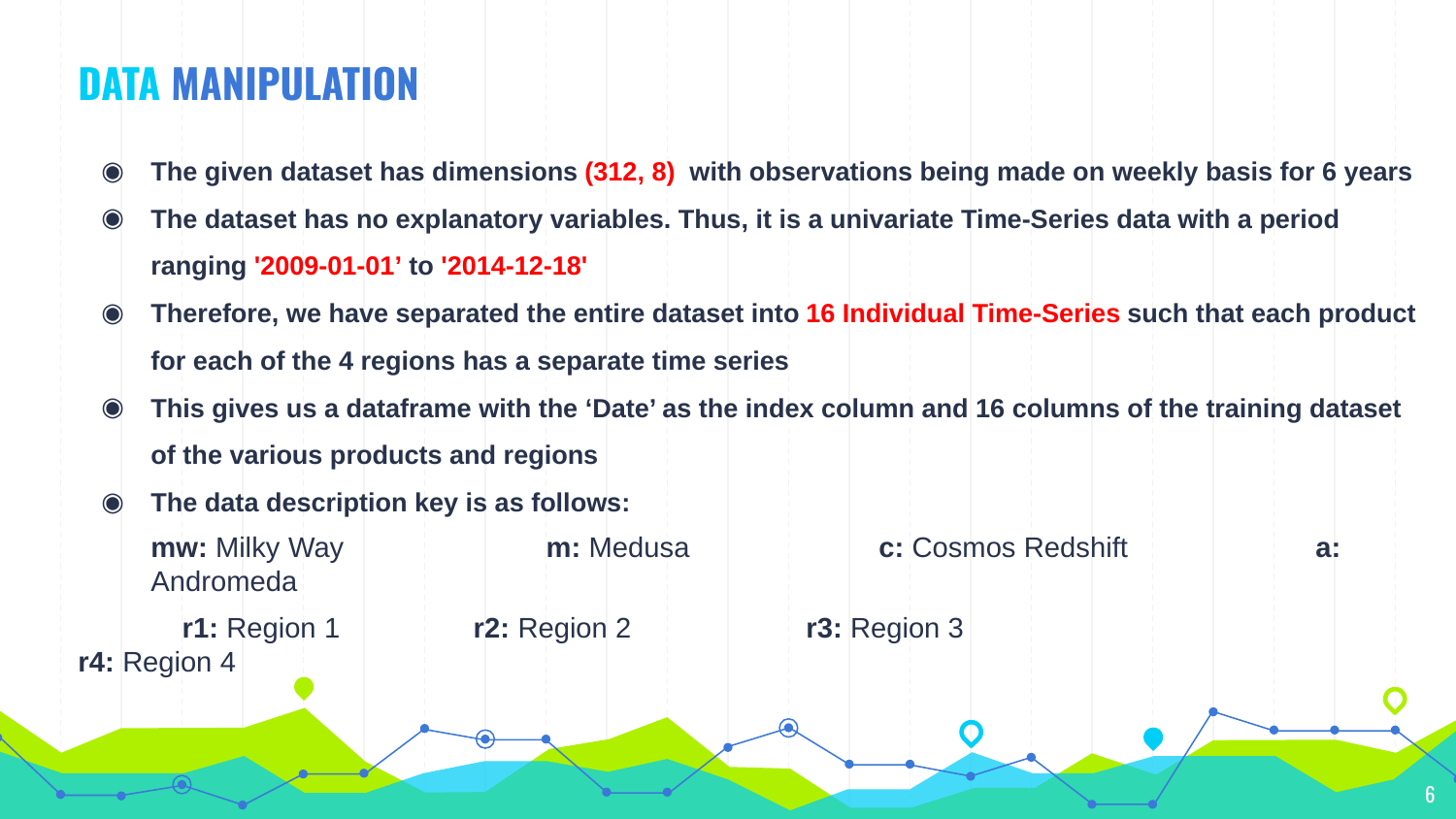

# DATA MANIPULATION
The given dataset has dimensions (312, 8)  with observations being made on weekly basis for 6 years
The dataset has no explanatory variables. Thus, it is a univariate Time-Series data with a period ranging '2009-01-01’ to '2014-12-18'
Therefore, we have separated the entire dataset into 16 Individual Time-Series such that each product for each of the 4 regions has a separate time series
This gives us a dataframe with the ‘Date’ as the index column and 16 columns of the training dataset of the various products and regions
The data description key is as follows:
mw: Milky Way	             m: Medusa		c: Cosmos Redshift		a: Andromeda
             r1: Region 1 	             r2: Region 2		r3: Region 3			r4: Region 4

6